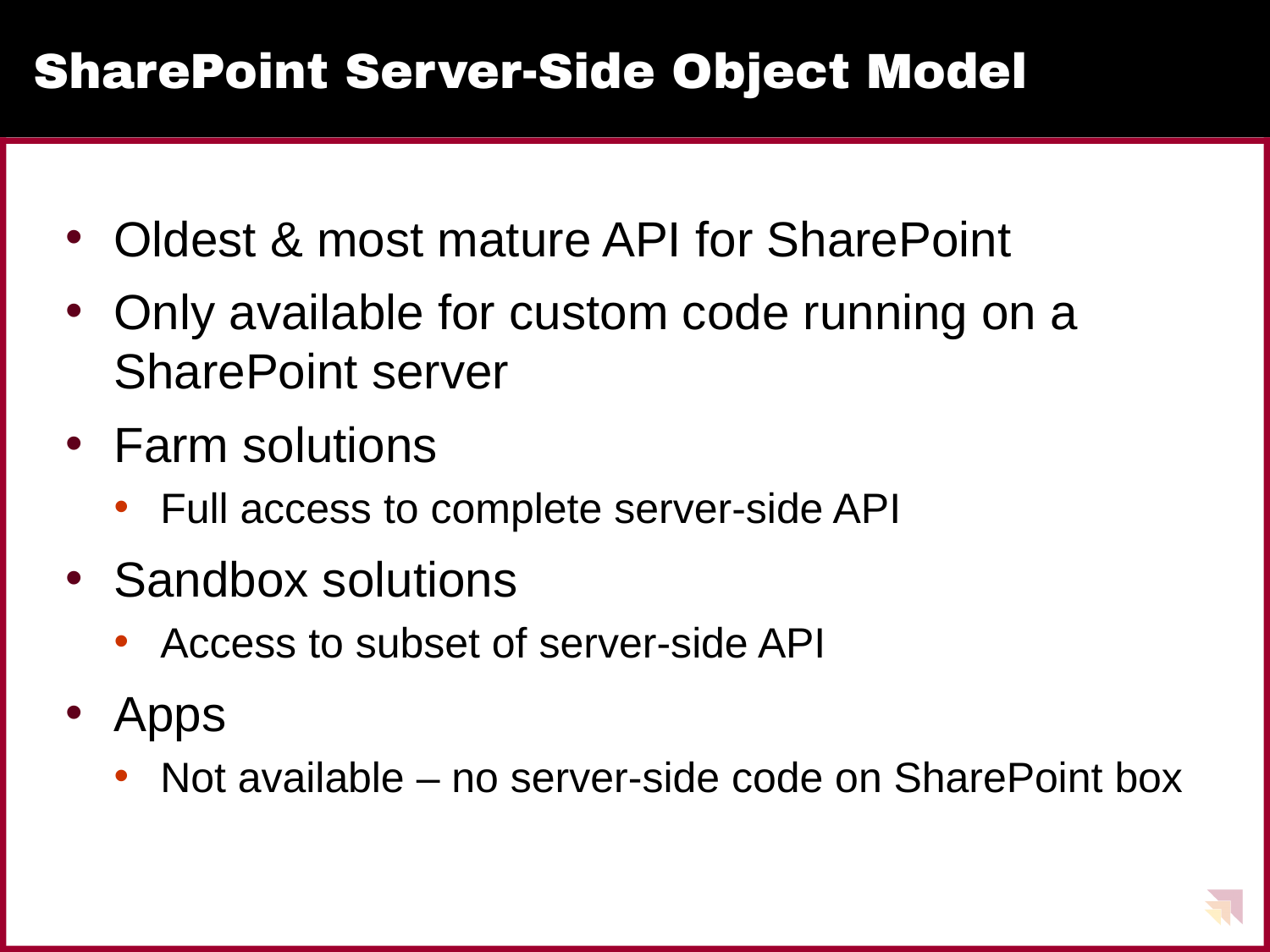

# SharePoint Server-Side Object Model
Oldest & most mature API for SharePoint
Only available for custom code running on a SharePoint server
Farm solutions
Full access to complete server-side API
Sandbox solutions
Access to subset of server-side API
Apps
Not available – no server-side code on SharePoint box